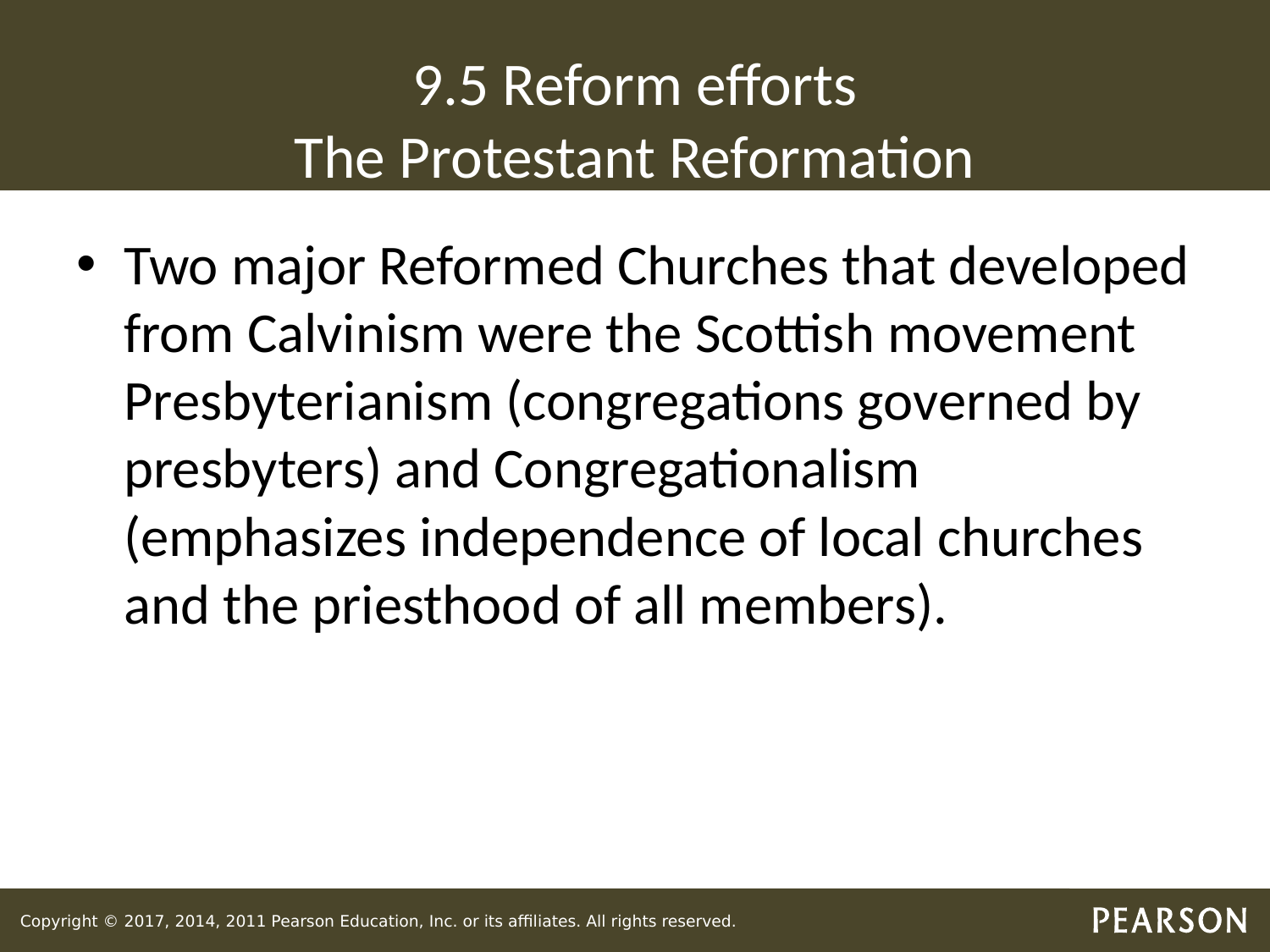

# 9.5 Reform efforts The Protestant Reformation
Two major Reformed Churches that developed from Calvinism were the Scottish movement Presbyterianism (congregations governed by presbyters) and Congregationalism (emphasizes independence of local churches and the priesthood of all members).